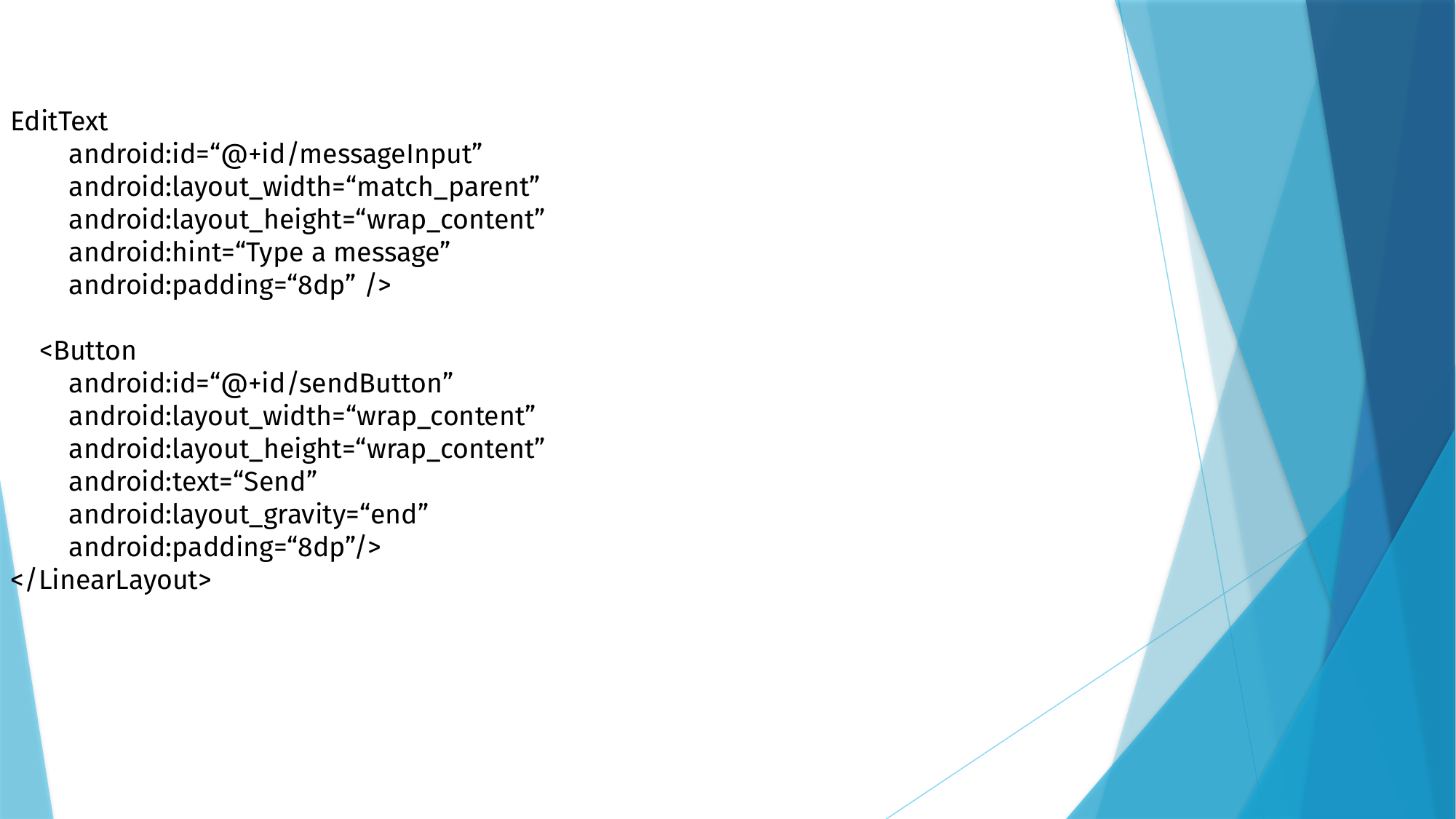

EditText
        android:id=“@+id/messageInput”
        android:layout_width=“match_parent”
        android:layout_height=“wrap_content”
        android:hint=“Type a message”
        android:padding=“8dp” />

    <Button
        android:id=“@+id/sendButton”
        android:layout_width=“wrap_content”
        android:layout_height=“wrap_content”
        android:text=“Send”
        android:layout_gravity=“end”
        android:padding=“8dp”/>
</LinearLayout>